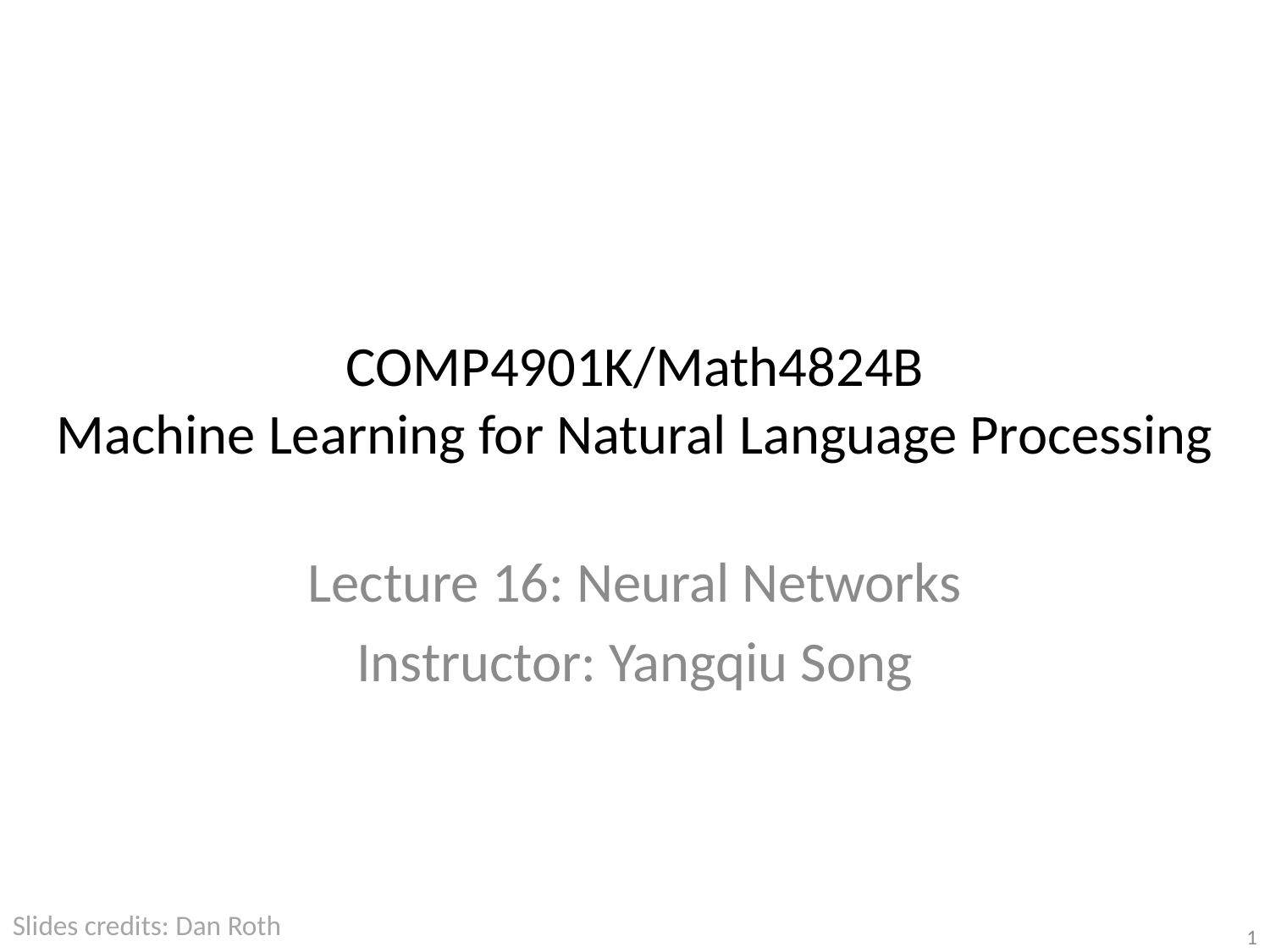

# COMP4901K/Math4824B Machine Learning for Natural Language Processing
Lecture 16: Neural Networks
Instructor: Yangqiu Song
Slides credits: Dan Roth
1